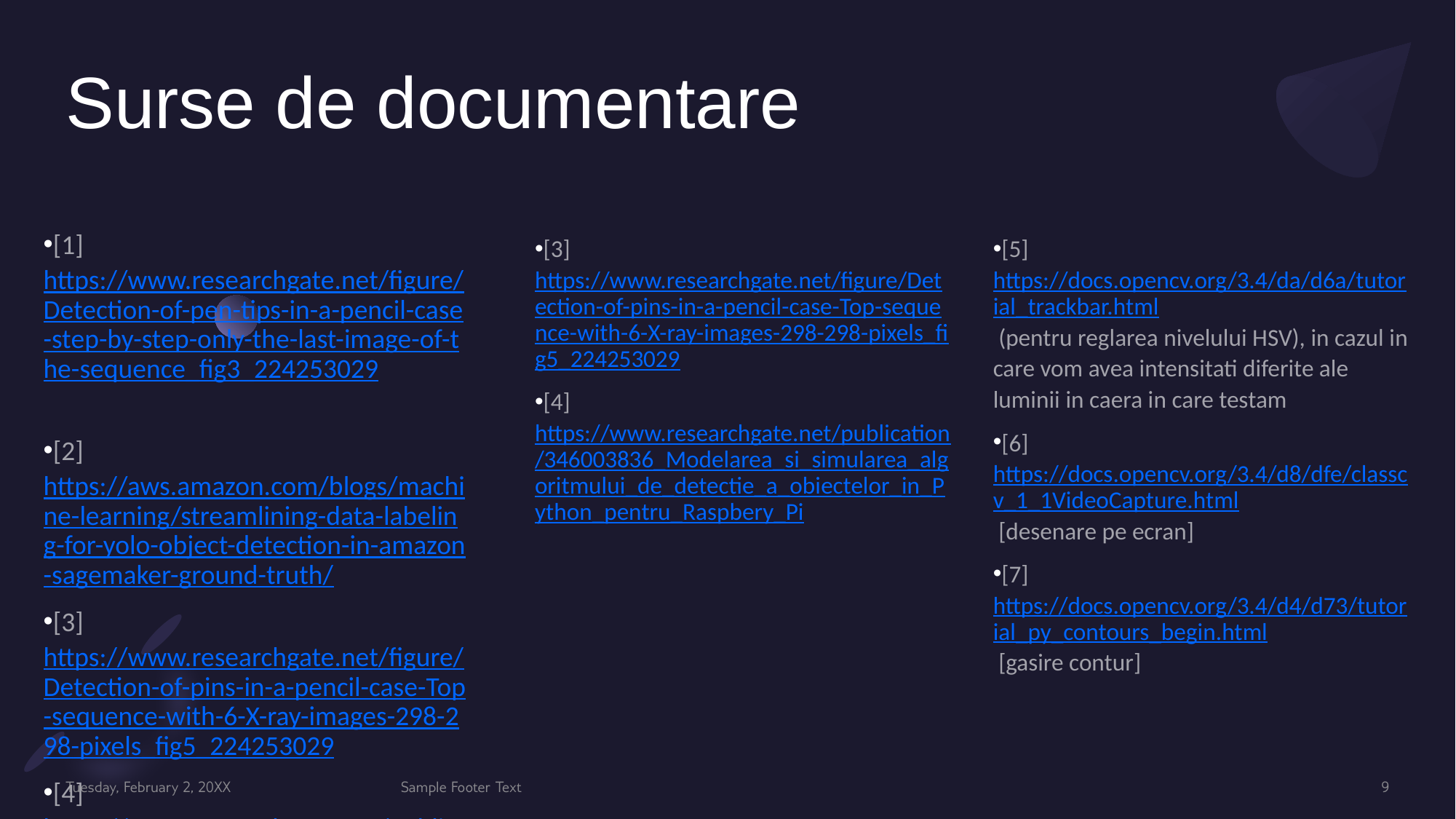

# Surse de documentare
[1] https://www.researchgate.net/figure/Detection-of-pen-tips-in-a-pencil-case-step-by-step-only-the-last-image-of-the-sequence_fig3_224253029
[2] https://aws.amazon.com/blogs/machine-learning/streamlining-data-labeling-for-yolo-object-detection-in-amazon-sagemaker-ground-truth/
[3] https://www.researchgate.net/figure/Detection-of-pins-in-a-pencil-case-Top-sequence-with-6-X-ray-images-298-298-pixels_fig5_224253029
[4]https://www.researchgate.net/publication/346003836_Modelarea_si_simularea_algoritmului_de_detectie_a_obiectelor_in_Python_pentru_Raspbery_Pi

[3] https://www.researchgate.net/figure/Detection-of-pins-in-a-pencil-case-Top-sequence-with-6-X-ray-images-298-298-pixels_fig5_224253029
[4]https://www.researchgate.net/publication/346003836_Modelarea_si_simularea_algoritmului_de_detectie_a_obiectelor_in_Python_pentru_Raspbery_Pi

[5] https://docs.opencv.org/3.4/da/d6a/tutorial_trackbar.html (pentru reglarea nivelului HSV), in cazul in care vom avea intensitati diferite ale luminii in caera in care testam
[6] https://docs.opencv.org/3.4/d8/dfe/classcv_1_1VideoCapture.html [desenare pe ecran]
[7] https://docs.opencv.org/3.4/d4/d73/tutorial_py_contours_begin.html [gasire contur]

Tuesday, February 2, 20XX
Sample Footer Text
9